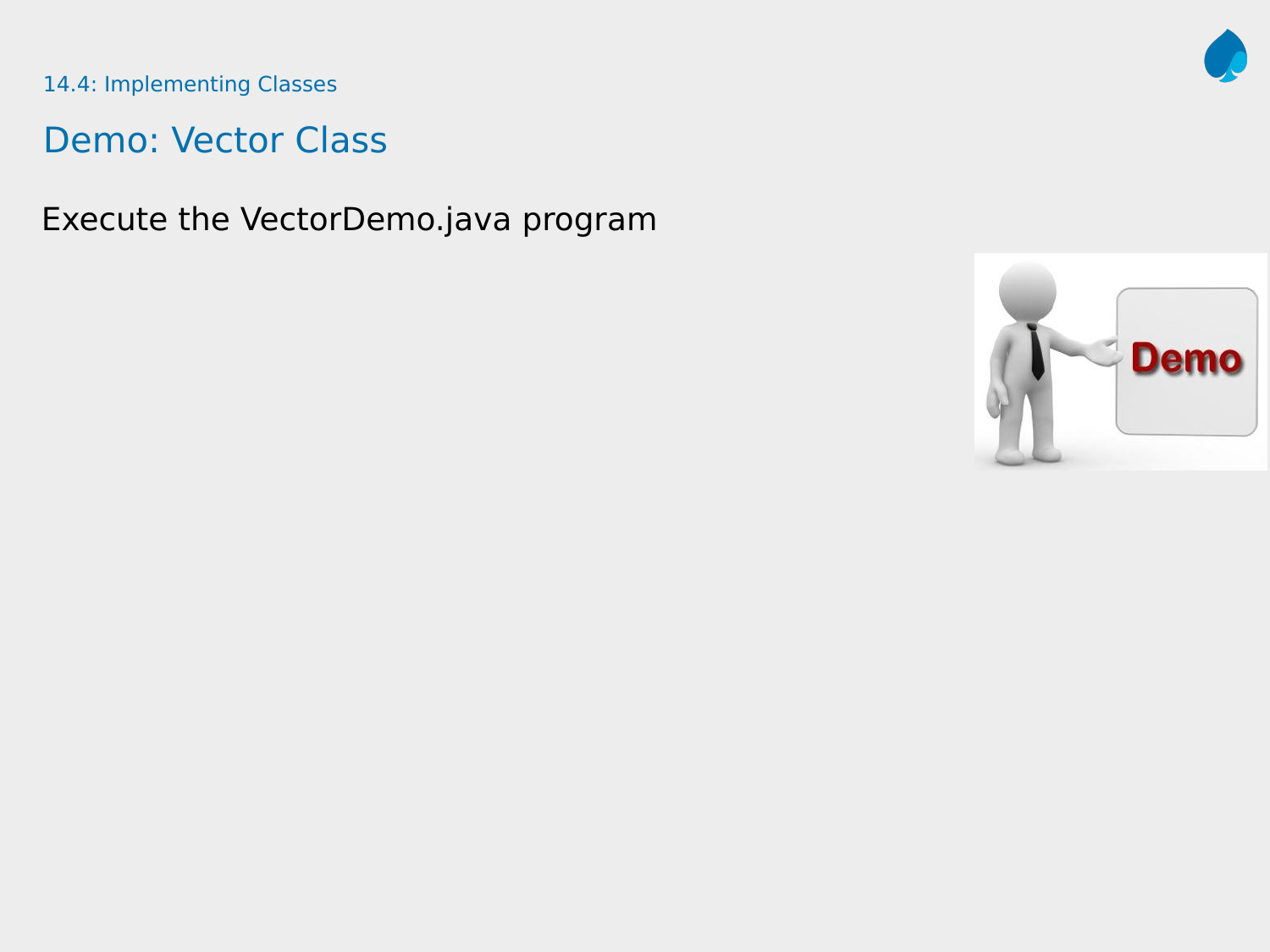

# 14.4: Implementing Classes Demo: Vector Class
Execute the VectorDemo.java program